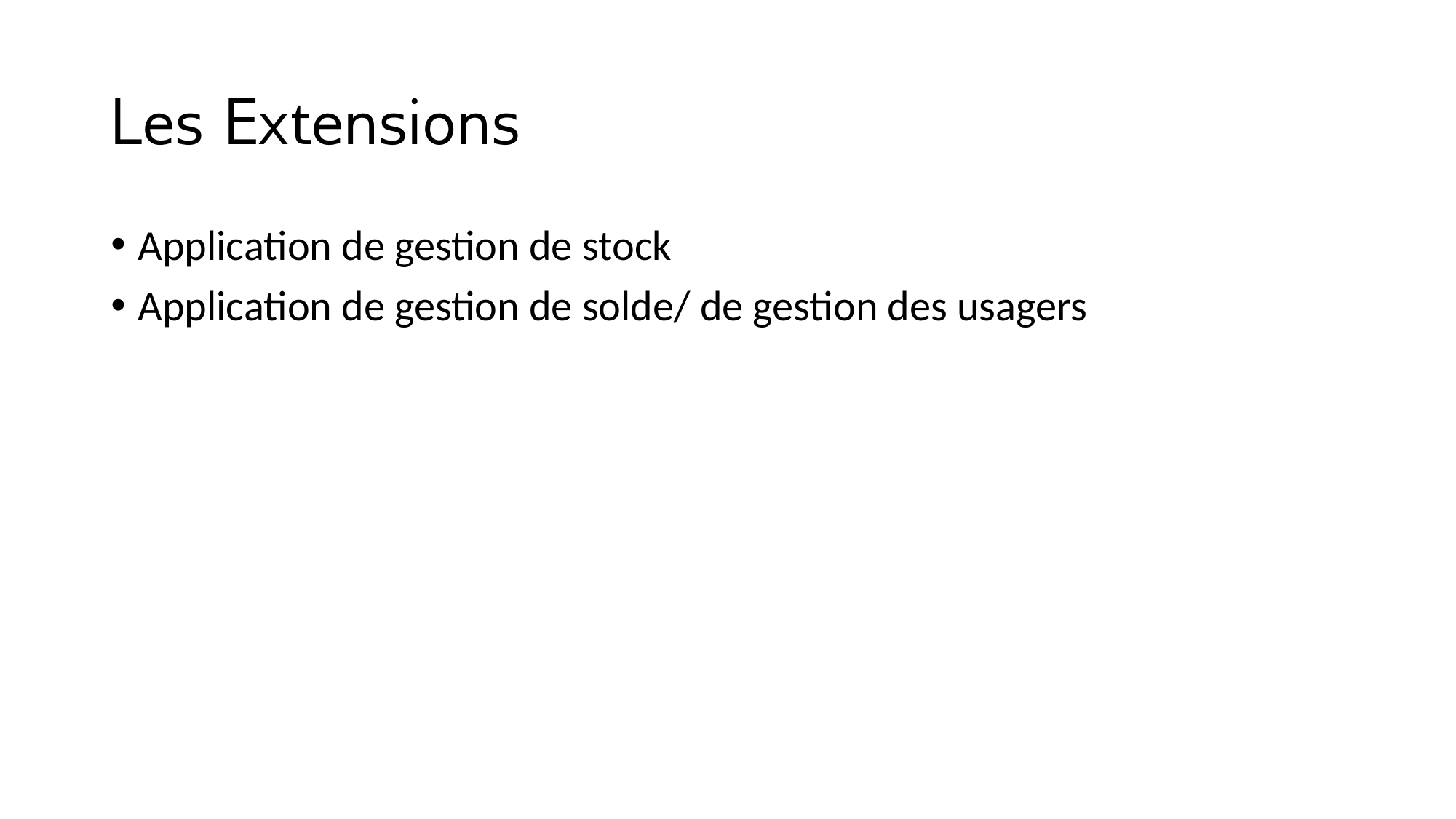

Les Extensions
Application de gestion de stock
Application de gestion de solde/ de gestion des usagers